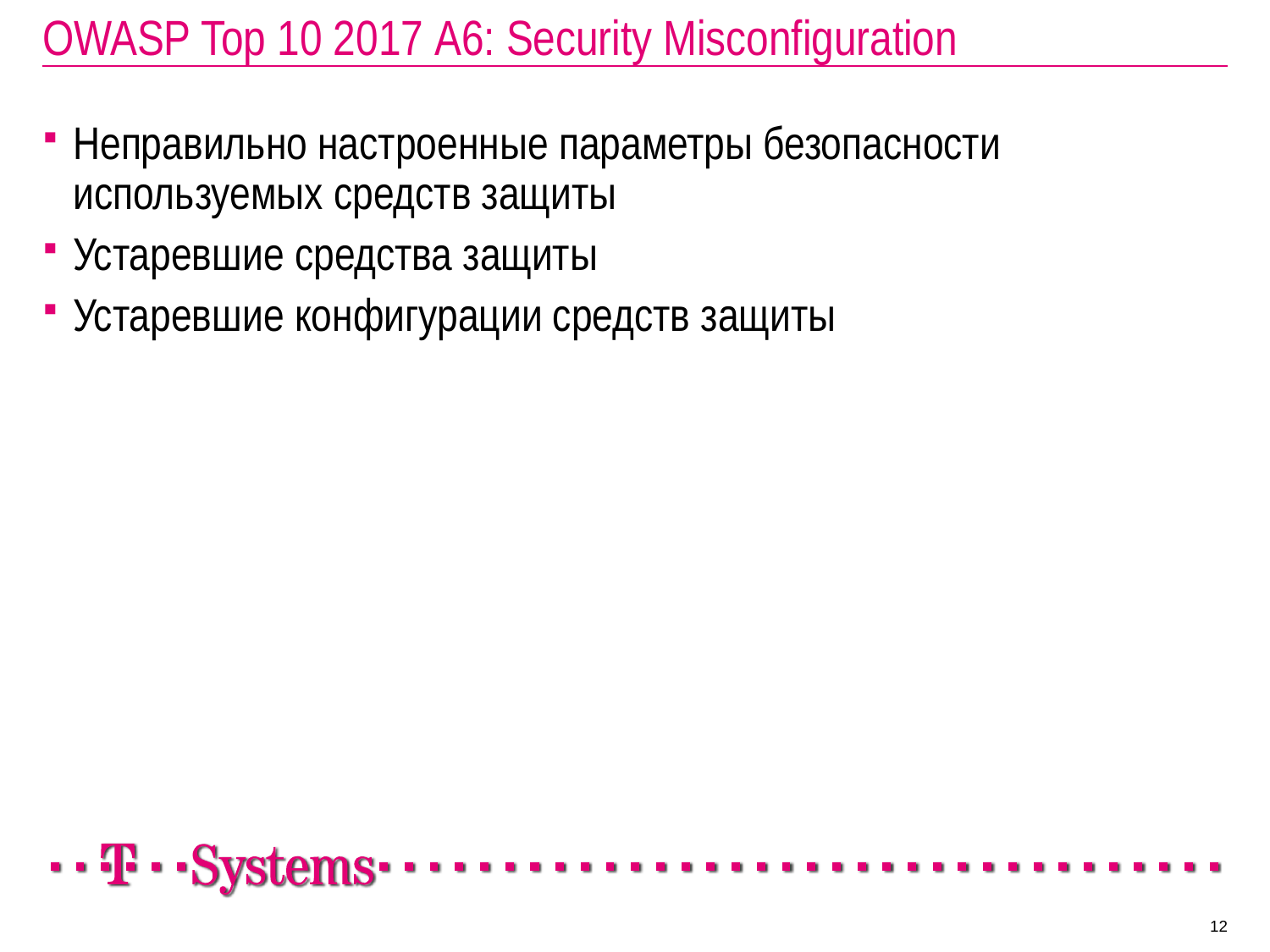

OWASP Top 10 2017 A6: Security Misconfiguration

Неправильно настроенные параметры безопасности используемых средств защиты
Устаревшие средства защиты
Устаревшие конфигурации средств защиты

12